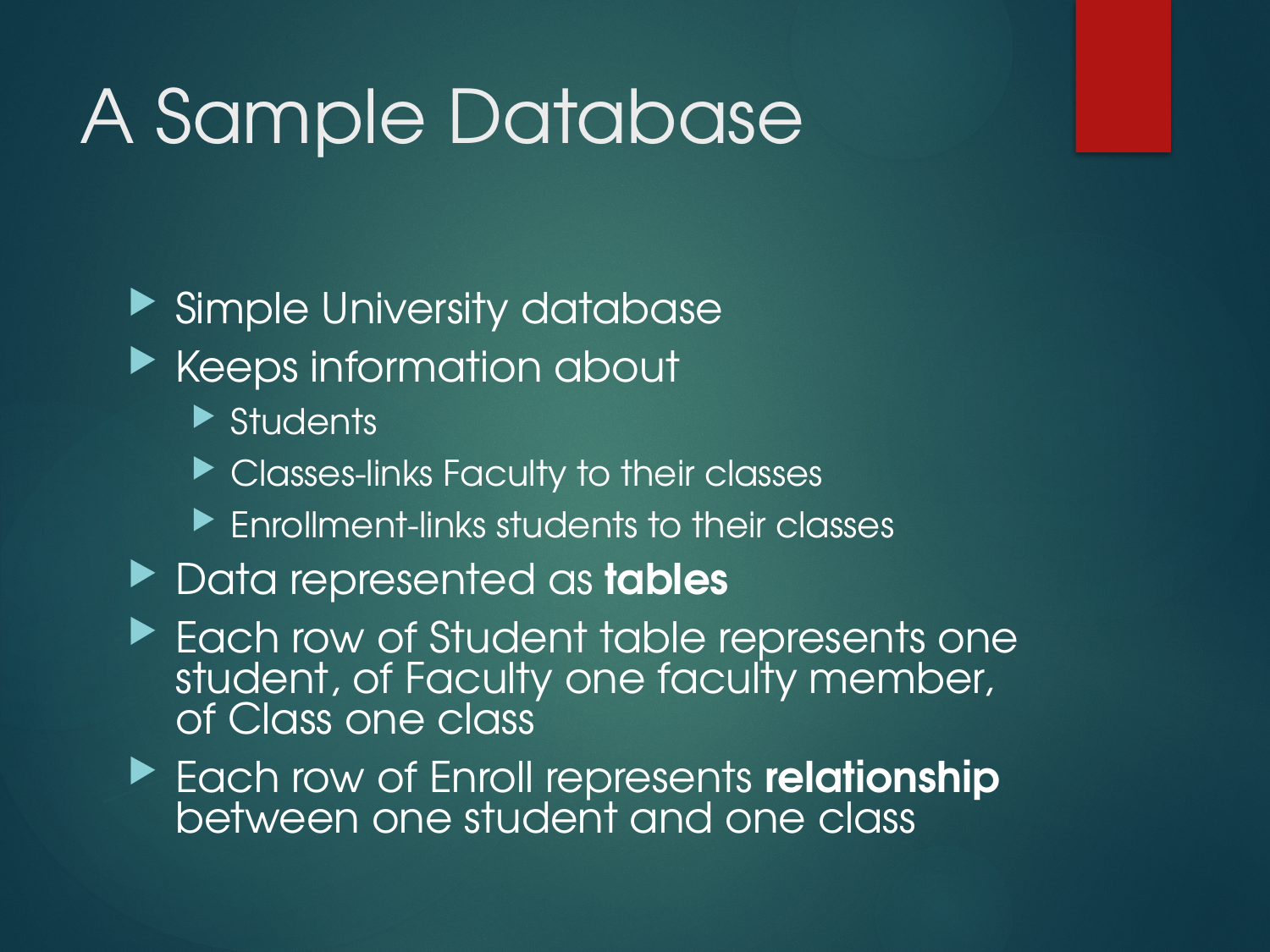

# A Sample Database
Simple University database
Keeps information about
Students
Classes-links Faculty to their classes
Enrollment-links students to their classes
Data represented as tables
Each row of Student table represents one student, of Faculty one faculty member, of Class one class
Each row of Enroll represents relationship between one student and one class